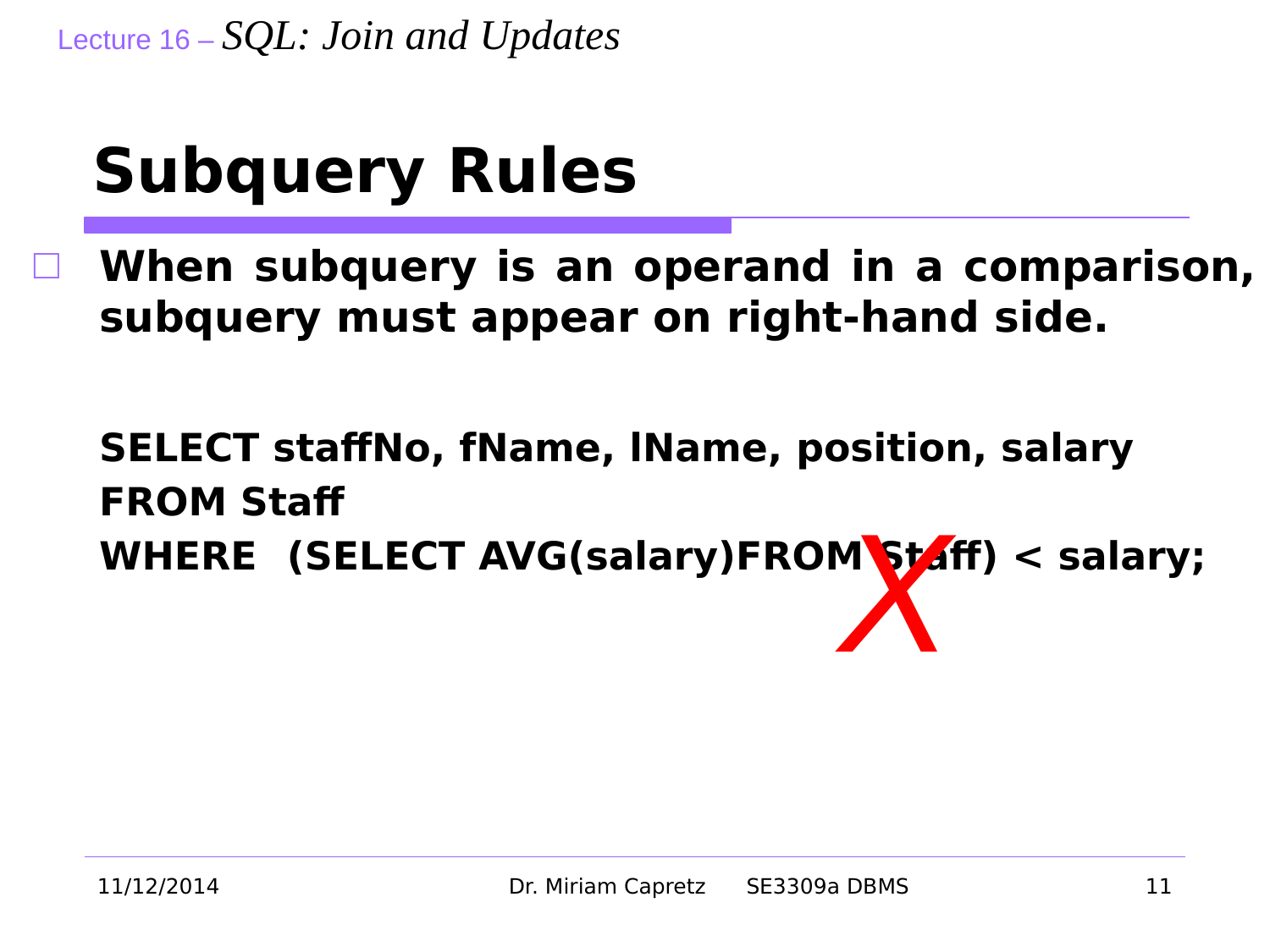

# Subquery Rules
When subquery is an operand in a comparison, subquery must appear on right-hand side.

SELECT staffNo, fName, lName, position, salary
FROM Staff
WHERE 	(SELECT AVG(salary)FROM Staff) < salary;

X
11/12/2014
Dr. Miriam Capretz      SE3309a DBMS
11